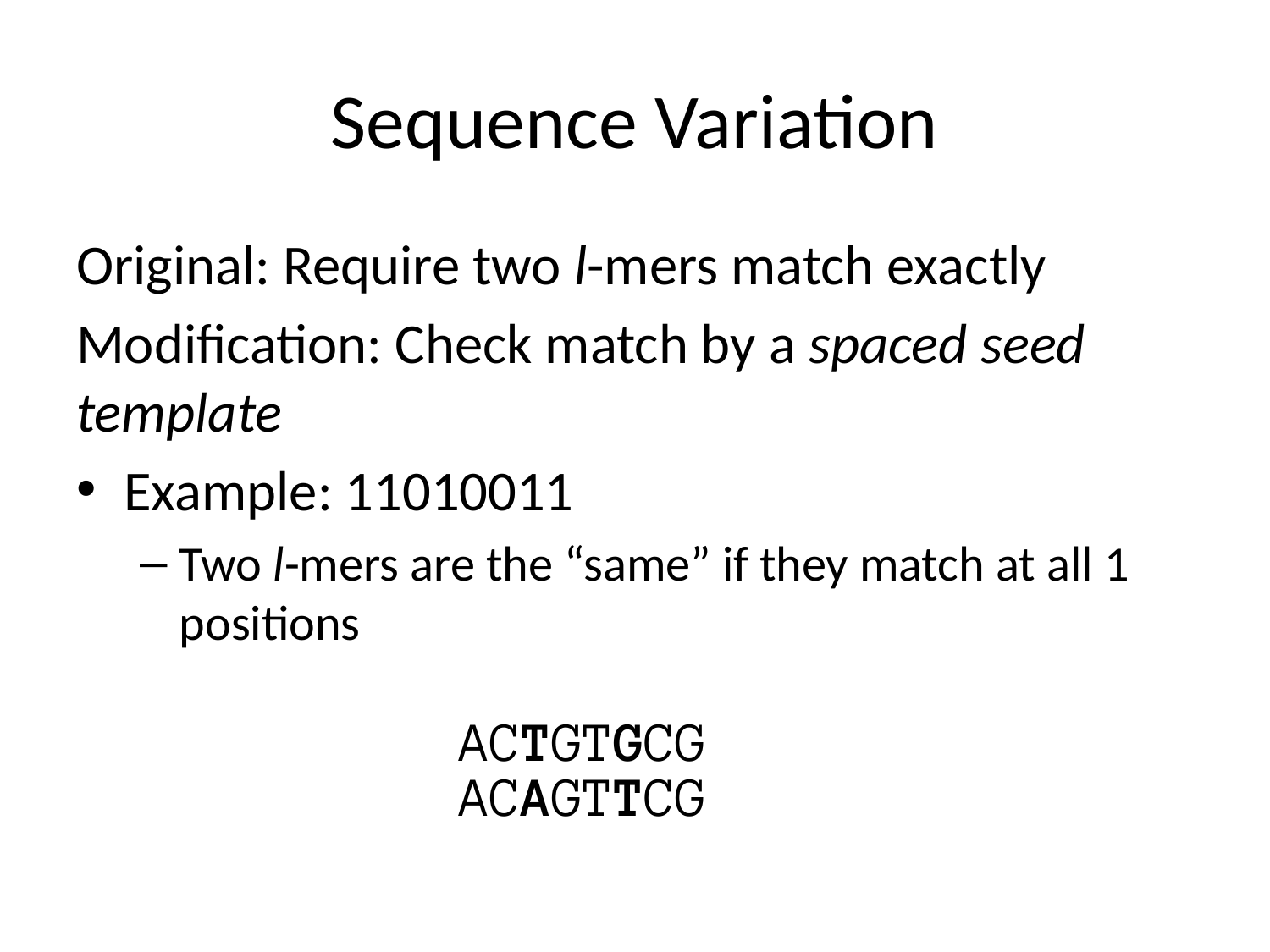

# Sequence Variation
Original: Require two l-mers match exactly
Modification: Check match by a spaced seed template
Example: 11010011
Two l-mers are the “same” if they match at all 1 positions
ACTGTGCG
ACAGTTCG